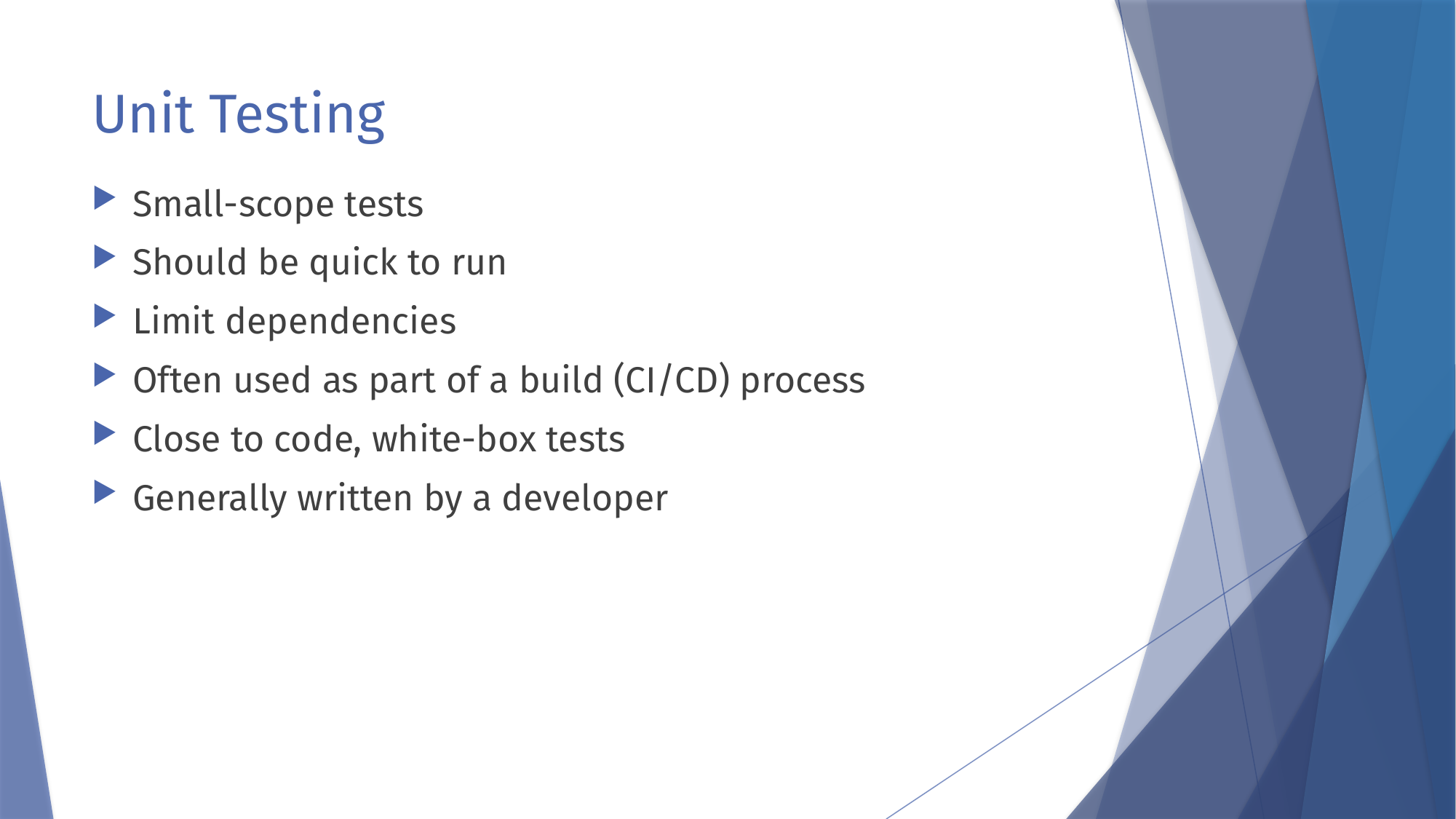

# Unit Testing
Small-scope tests
Should be quick to run
Limit dependencies
Often used as part of a build (CI/CD) process
Close to code, white-box tests
Generally written by a developer